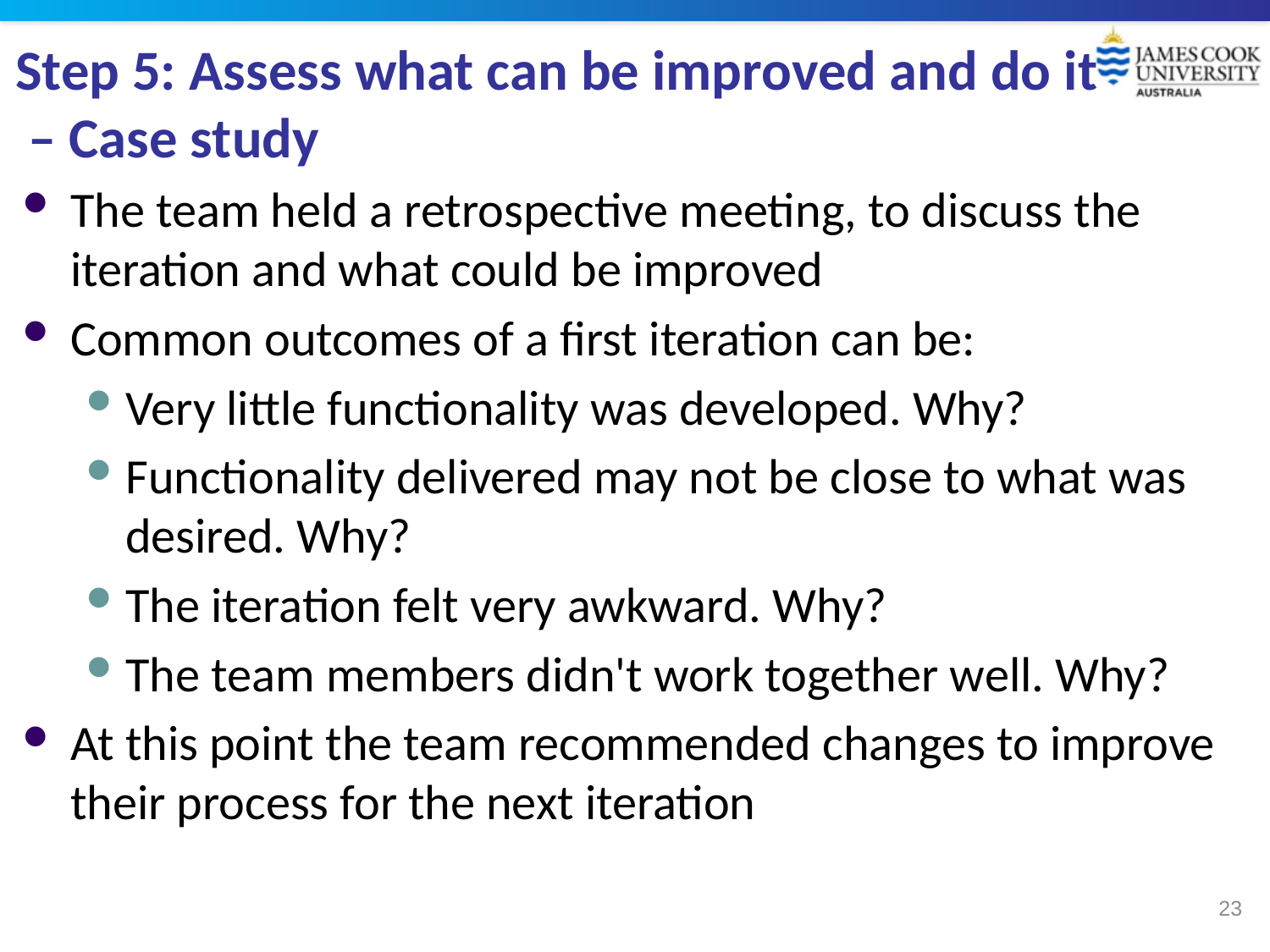

# Step 5: Assess what can be improved and do it – Case study
The team held a retrospective meeting, to discuss the iteration and what could be improved
Common outcomes of a first iteration can be:
Very little functionality was developed. Why?
Functionality delivered may not be close to what was desired. Why?
The iteration felt very awkward. Why?
The team members didn't work together well. Why?
At this point the team recommended changes to improve their process for the next iteration

23